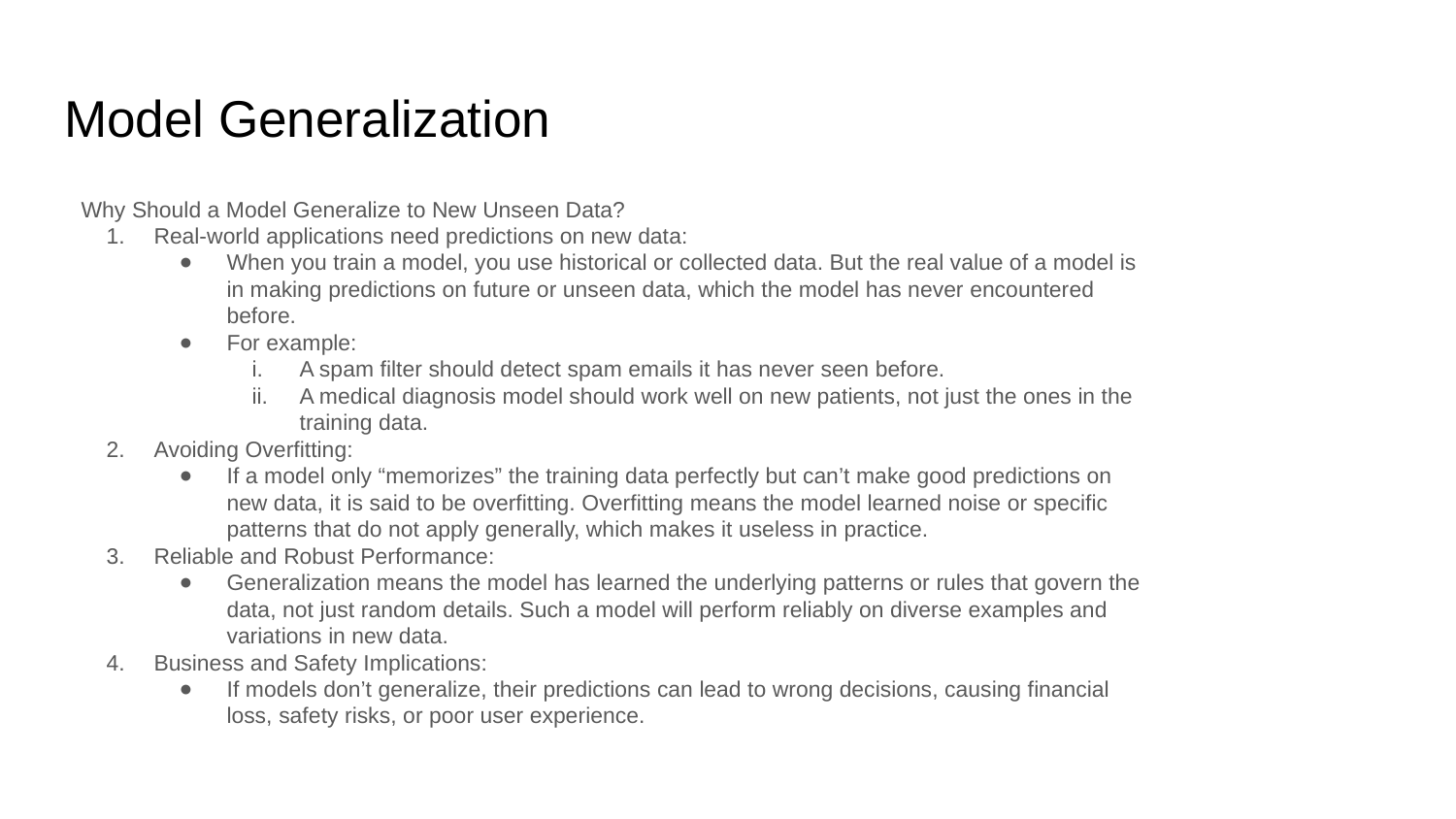

# Model Generalization
Why Should a Model Generalize to New Unseen Data?
Real-world applications need predictions on new data:
When you train a model, you use historical or collected data. But the real value of a model is in making predictions on future or unseen data, which the model has never encountered before.
For example:
A spam filter should detect spam emails it has never seen before.
A medical diagnosis model should work well on new patients, not just the ones in the training data.
Avoiding Overfitting:
If a model only “memorizes” the training data perfectly but can’t make good predictions on new data, it is said to be overfitting. Overfitting means the model learned noise or specific patterns that do not apply generally, which makes it useless in practice.
Reliable and Robust Performance:
Generalization means the model has learned the underlying patterns or rules that govern the data, not just random details. Such a model will perform reliably on diverse examples and variations in new data.
Business and Safety Implications:
If models don’t generalize, their predictions can lead to wrong decisions, causing financial loss, safety risks, or poor user experience.